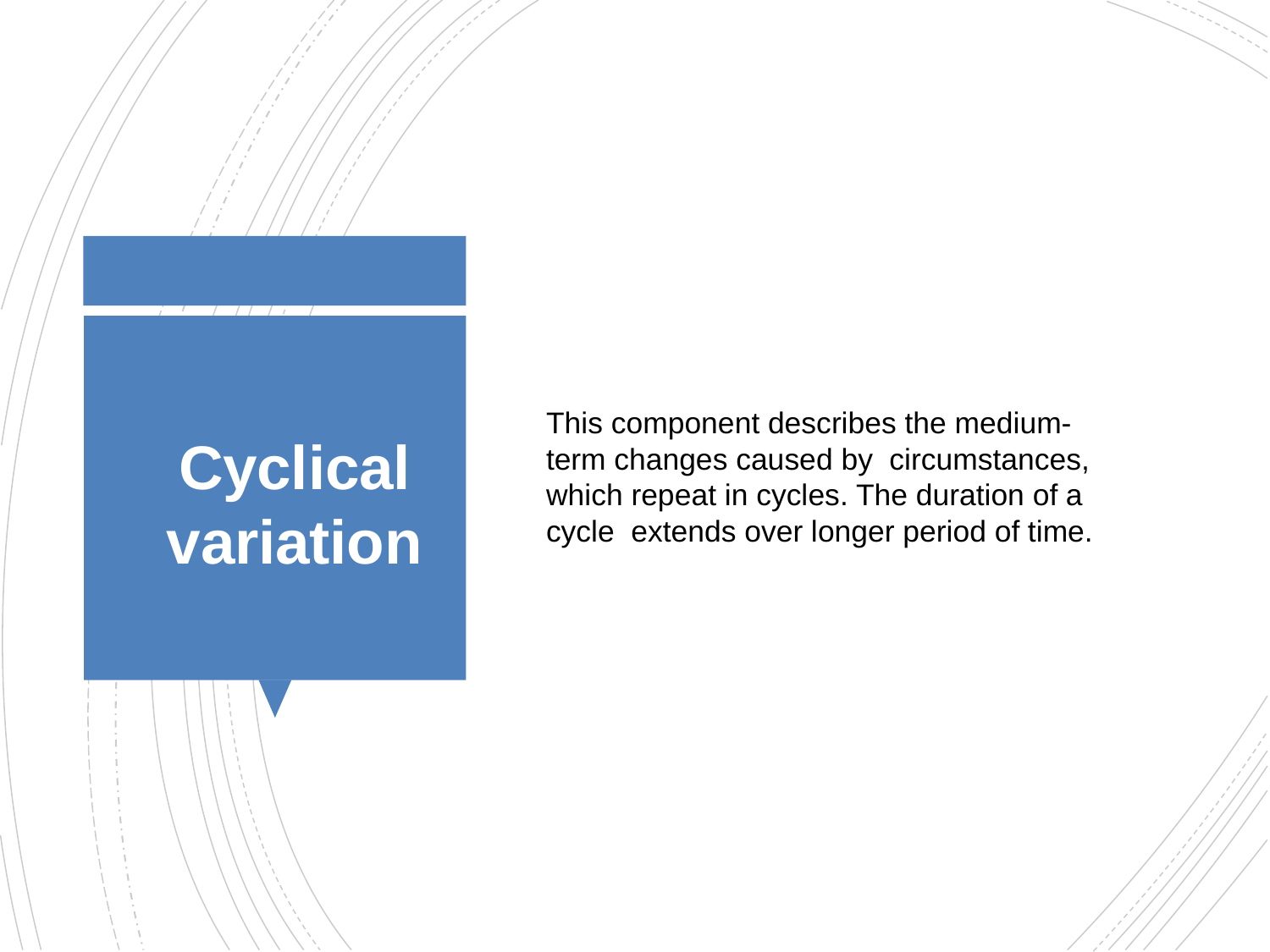

This component describes the medium-term changes caused by  circumstances, which repeat in cycles. The duration of a cycle  extends over longer period of time.

# Cyclical variation